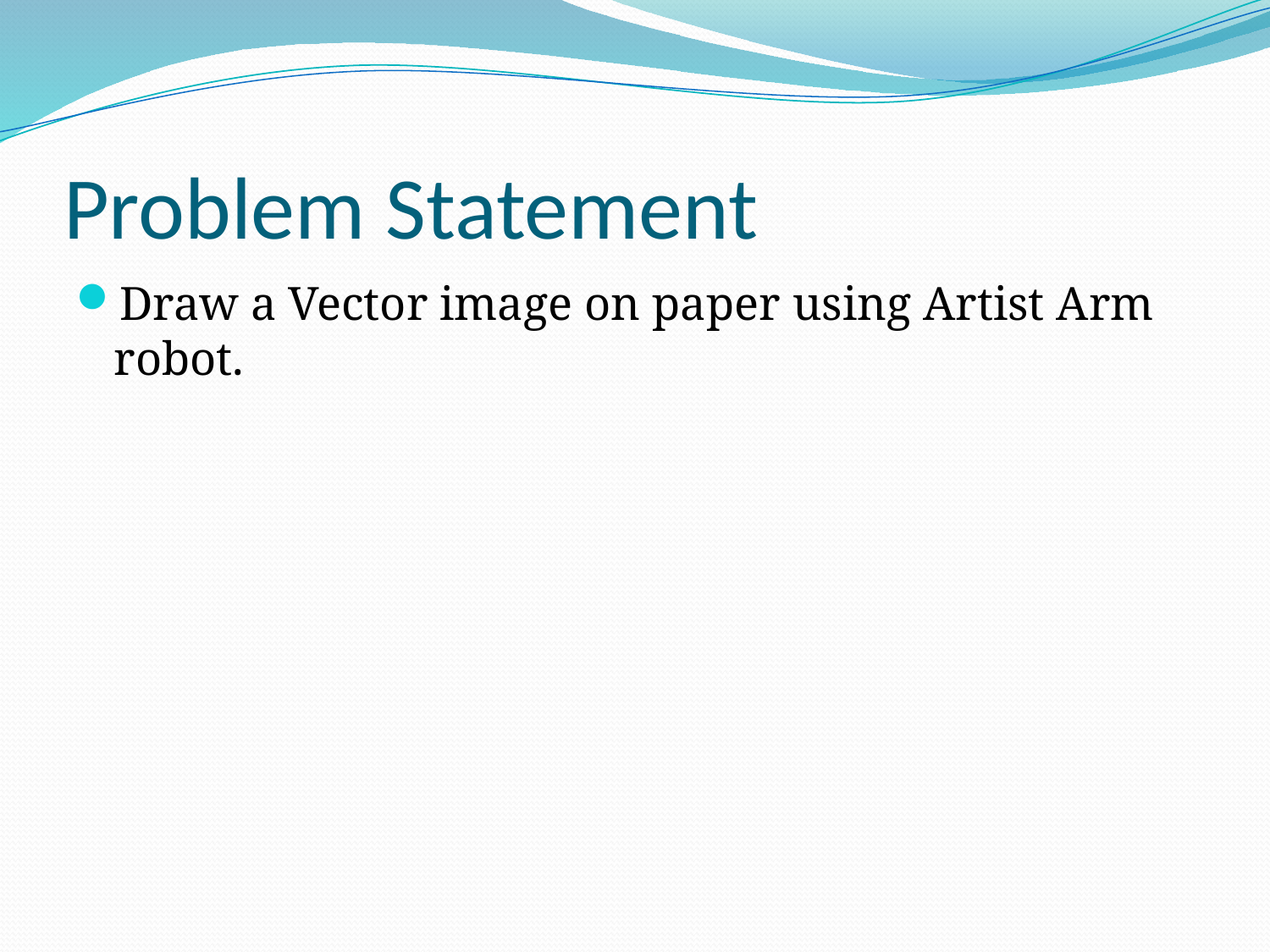

# Problem Statement
Draw a Vector image on paper using Artist Arm robot.